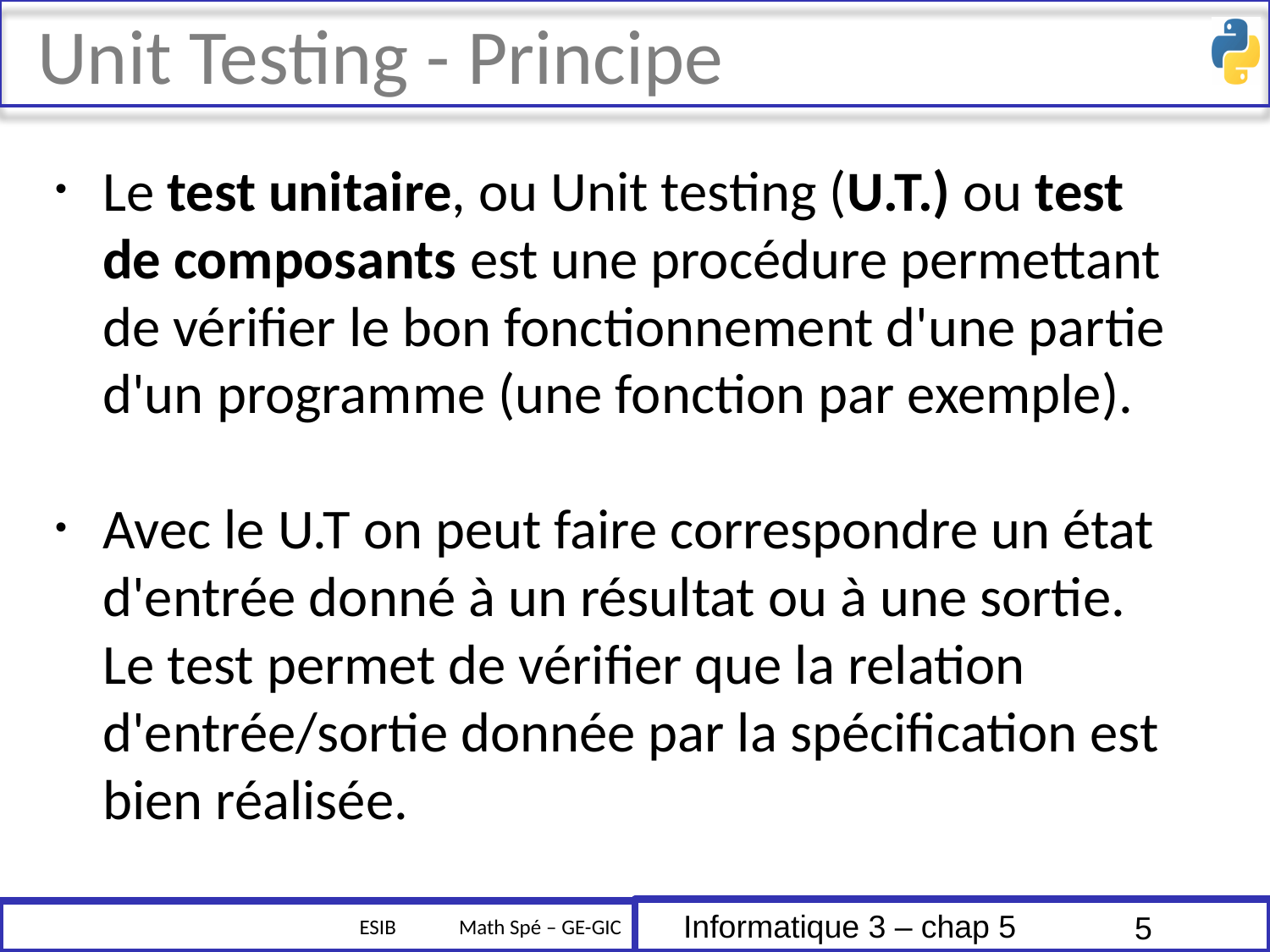

# Unit Testing - Principe
Le test unitaire, ou Unit testing (U.T.) ou test de composants est une procédure permettant de vérifier le bon fonctionnement d'une partie d'un programme (une fonction par exemple).

Avec le U.T on peut faire correspondre un état d'entrée donné à un résultat ou à une sortie. Le test permet de vérifier que la relation d'entrée/sortie donnée par la spécification est bien réalisée.
5